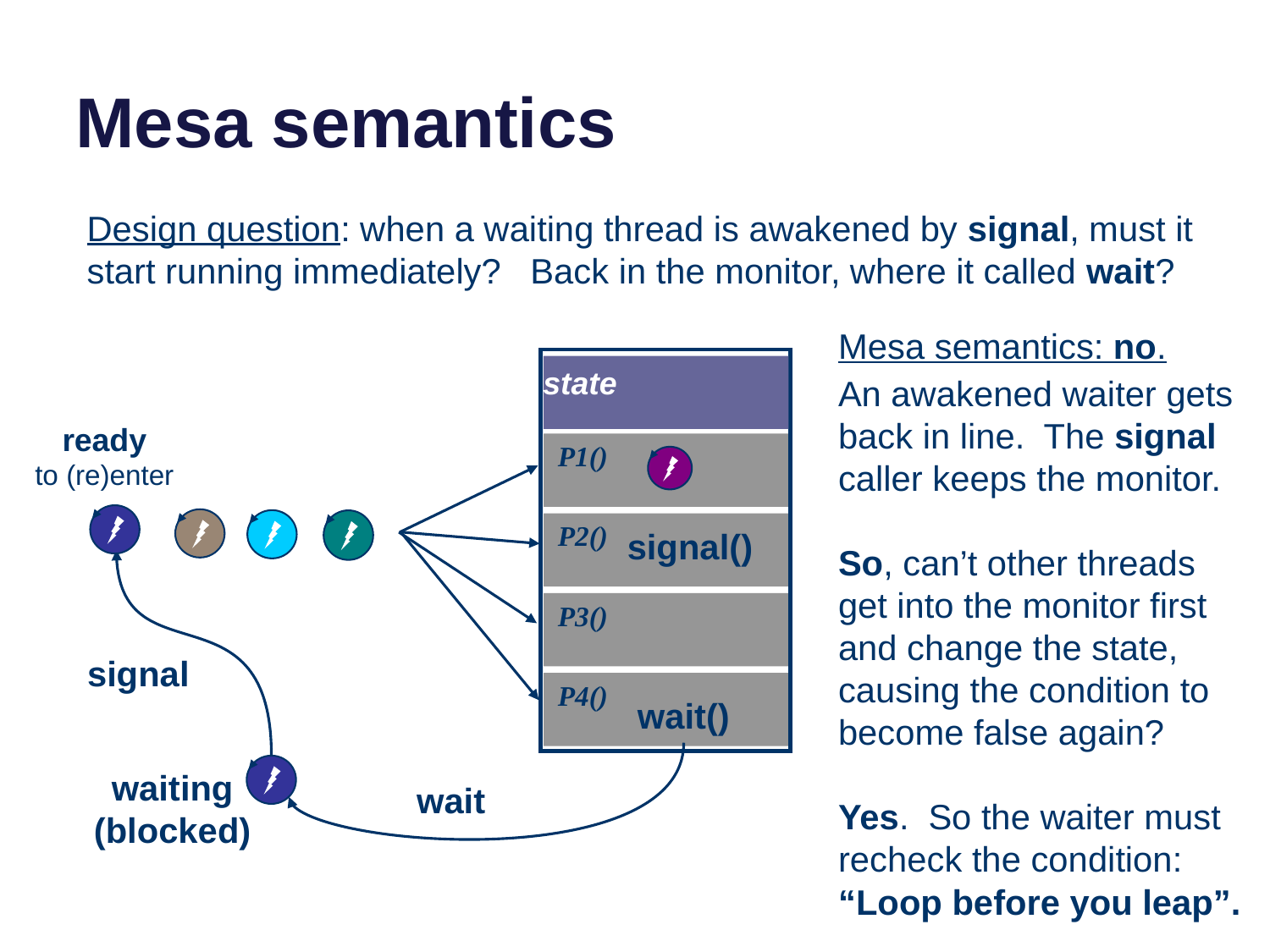

# Mesa semantics
Design question: when a waiting thread is awakened by signal, must it start running immediately?   Back in the monitor, where it called wait?
Mesa semantics: no.

state
An awakened waiter gets back in line.  The signal caller keeps the monitor.

So, can’t other threads get into the monitor first and change the state, causing the condition to become false again?

Yes.  So the waiter must recheck the condition:
“Loop before you leap”.
ready
to (re)enter
P1()

(enter)

ready
to enter

P2()

signal()

P3()

signal
P4()

wait()

waiting
(blocked)
wait